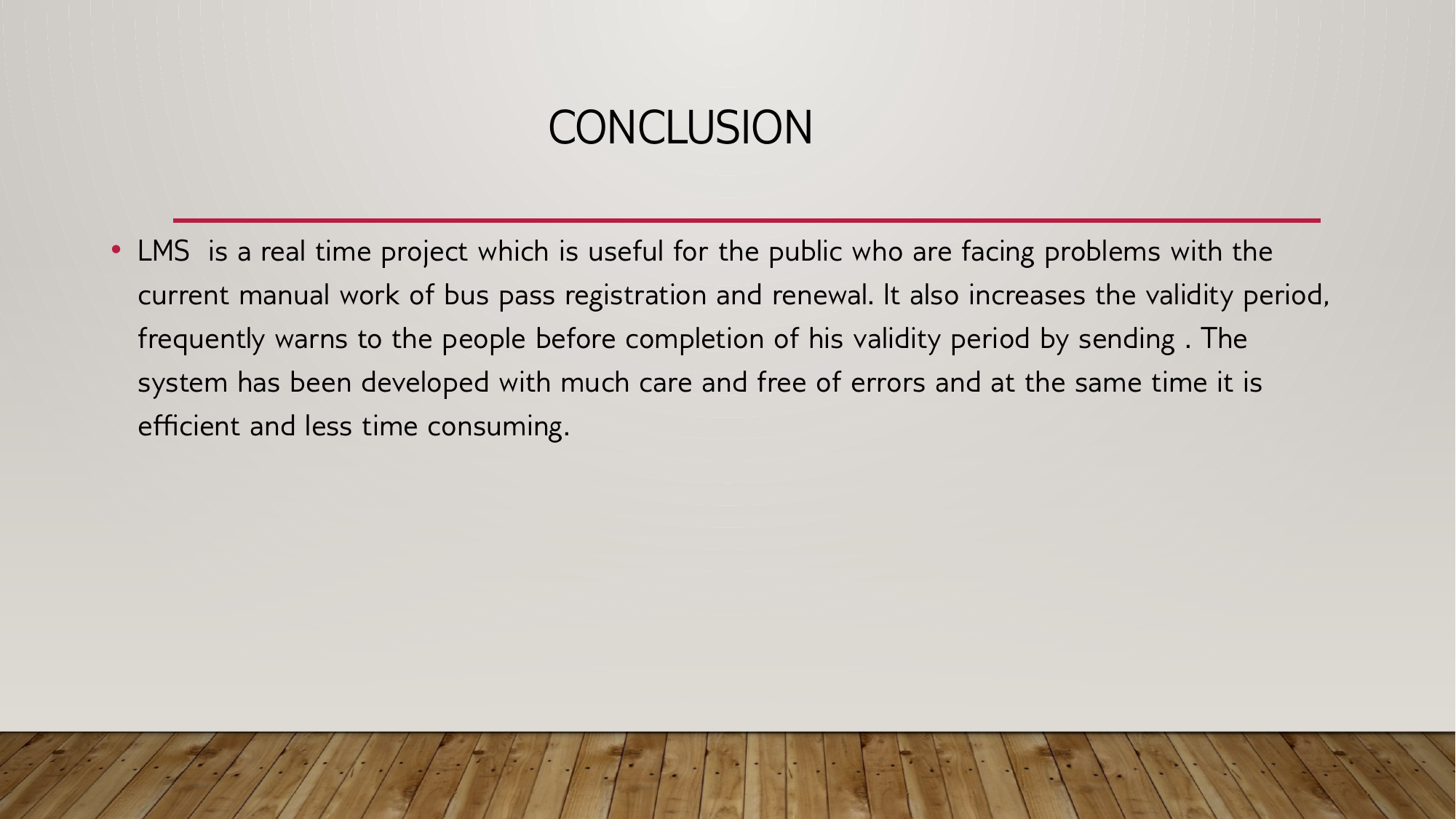

# CONCLUSION
LMS  is a real time project which is useful for the public who are facing problems with the current manual work of bus pass registration and renewal. It also increases the validity period, frequently warns to the people before completion of his validity period by sending . The system has been developed with much care and free of errors and at the same time it is efficient and less time consuming.